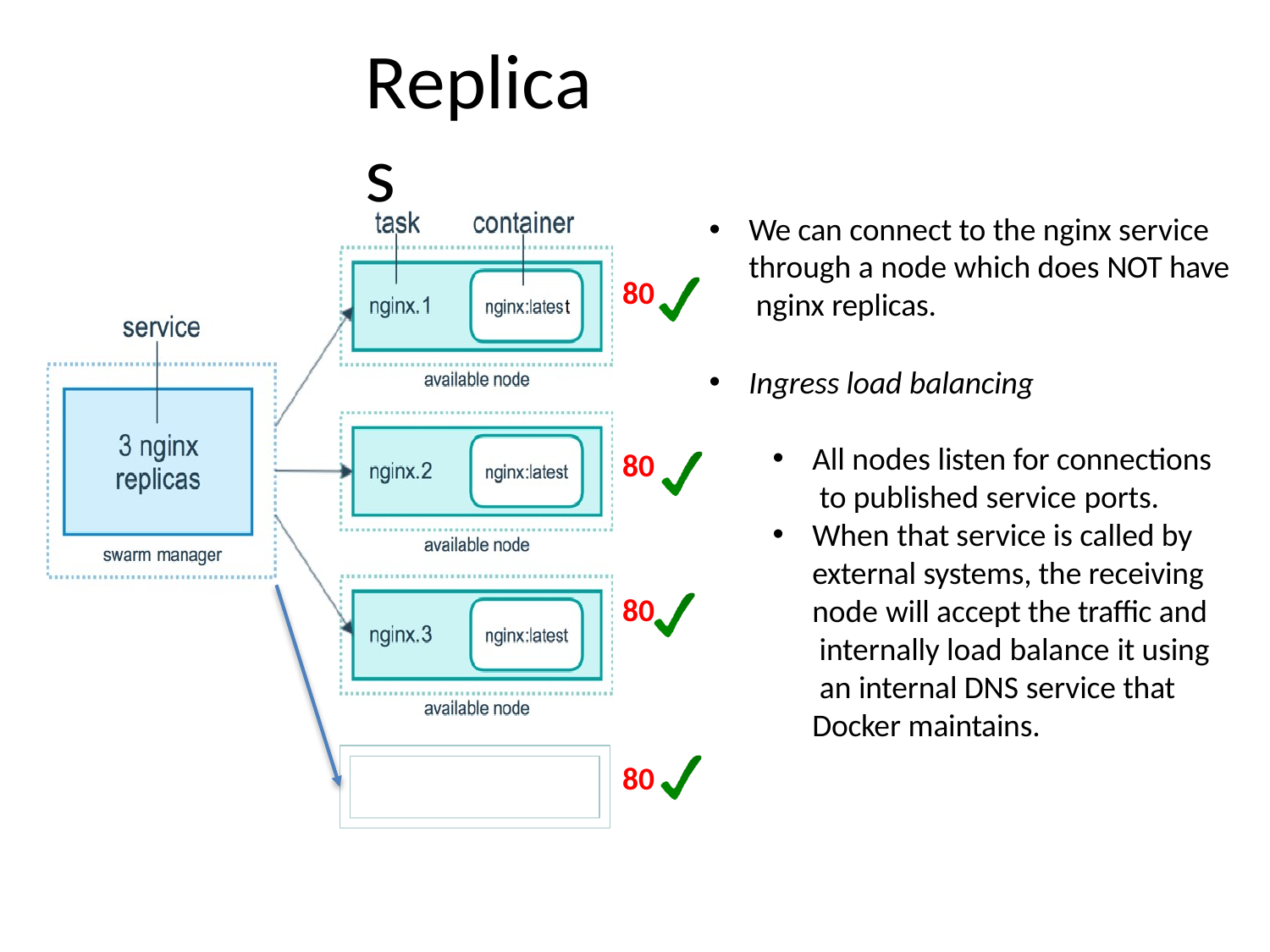

# Replicas
We can connect to the nginx service  through a node which does NOT have  nginx replicas.

80

Ingress load balancing
All nodes listen for connections  to published service ports.
When that service is called by  external systems, the receiving  node will accept the traffic and  internally load balance it using  an internal DNS service that  Docker maintains.
80

80

80